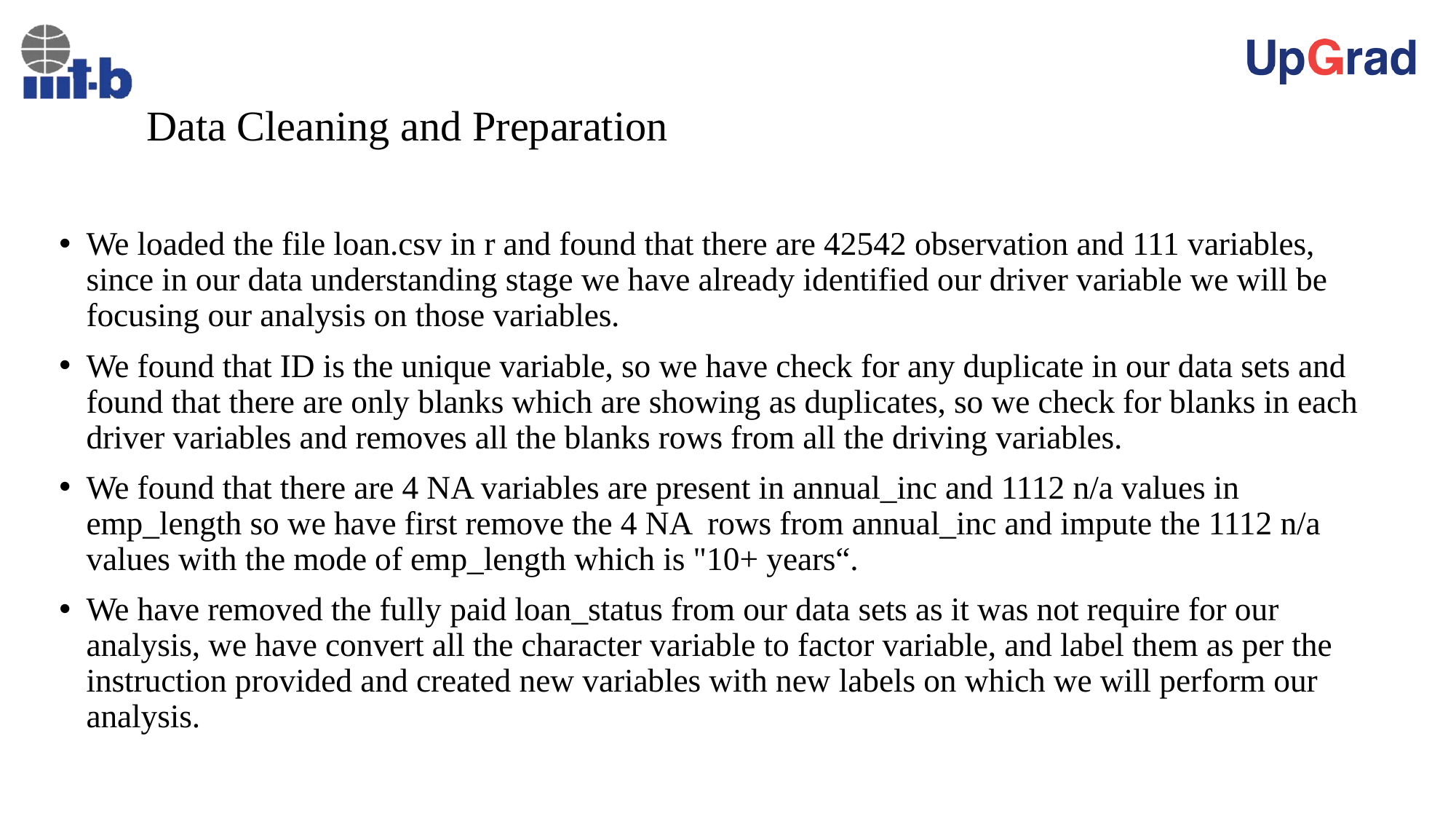

# Data Cleaning and Preparation
We loaded the file loan.csv in r and found that there are 42542 observation and 111 variables, since in our data understanding stage we have already identified our driver variable we will be focusing our analysis on those variables.
We found that ID is the unique variable, so we have check for any duplicate in our data sets and found that there are only blanks which are showing as duplicates, so we check for blanks in each driver variables and removes all the blanks rows from all the driving variables.
We found that there are 4 NA variables are present in annual_inc and 1112 n/a values in emp_length so we have first remove the 4 NA  rows from annual_inc and impute the 1112 n/a values with the mode of emp_length which is "10+ years“.
We have removed the fully paid loan_status from our data sets as it was not require for our analysis, we have convert all the character variable to factor variable, and label them as per the instruction provided and created new variables with new labels on which we will perform our analysis.